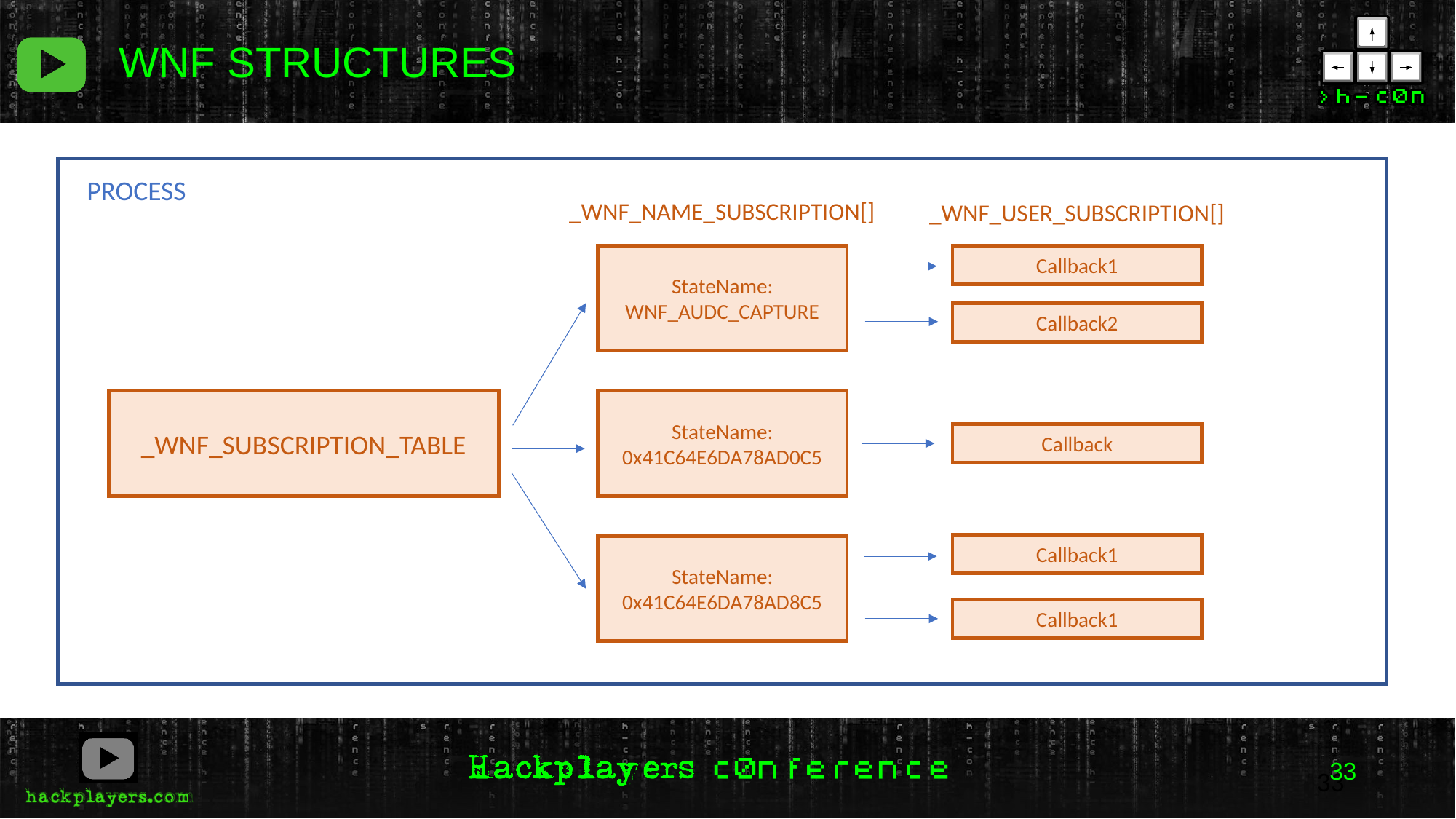

WNF STRUCTURES

PROCESS
_WNF_NAME_SUBSCRIPTION[]
_WNF_USER_SUBSCRIPTION[]
StateName:
WNF_AUDC_CAPTURE
Callback1
Callback2
_WNF_SUBSCRIPTION_TABLE
StateName: 0x41C64E6DA78AD0C5
Callback
Callback1
StateName: 0x41C64E6DA78AD8C5
Callback1
33
33